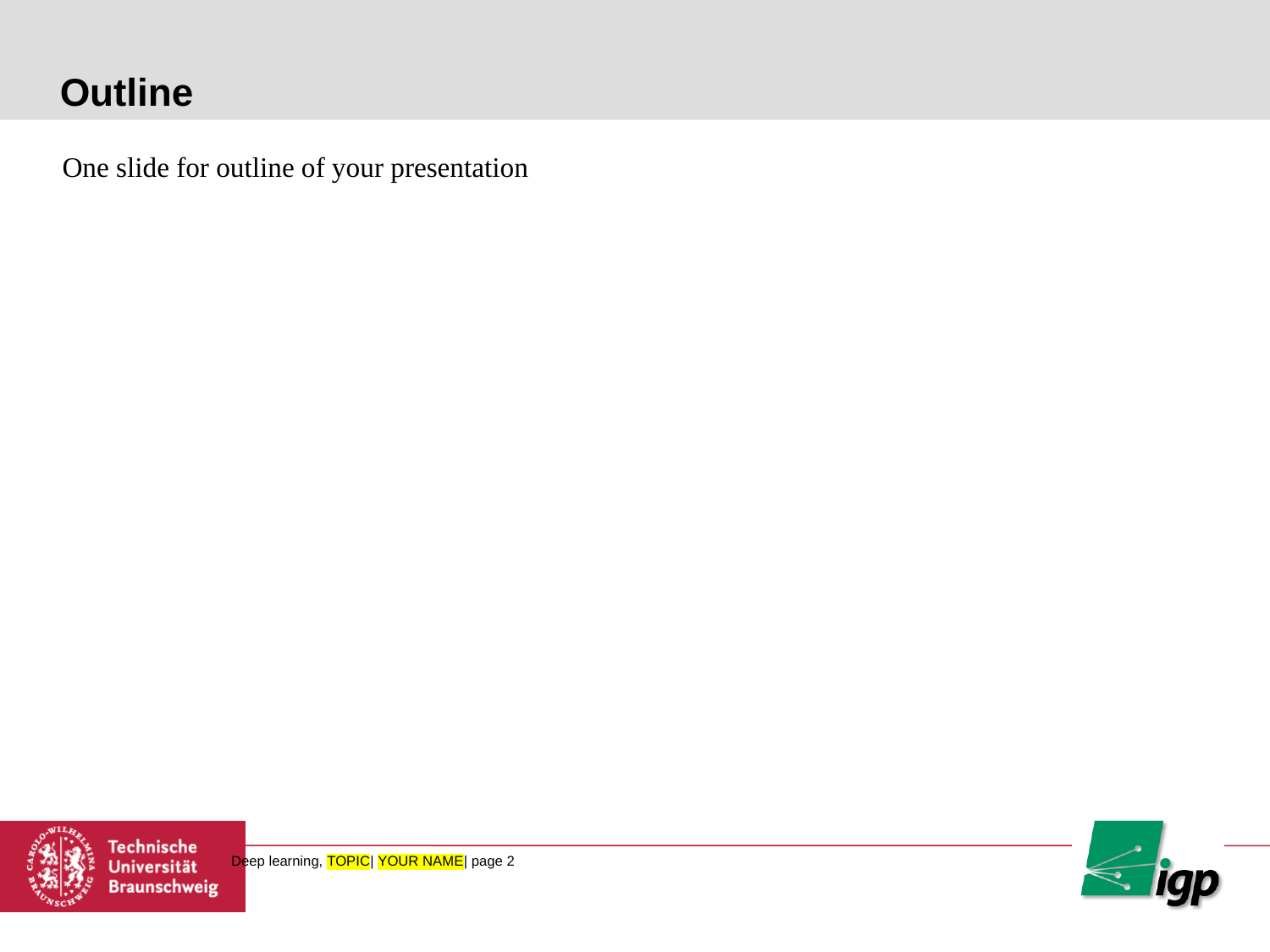

# Outline
One slide for outline of your presentation